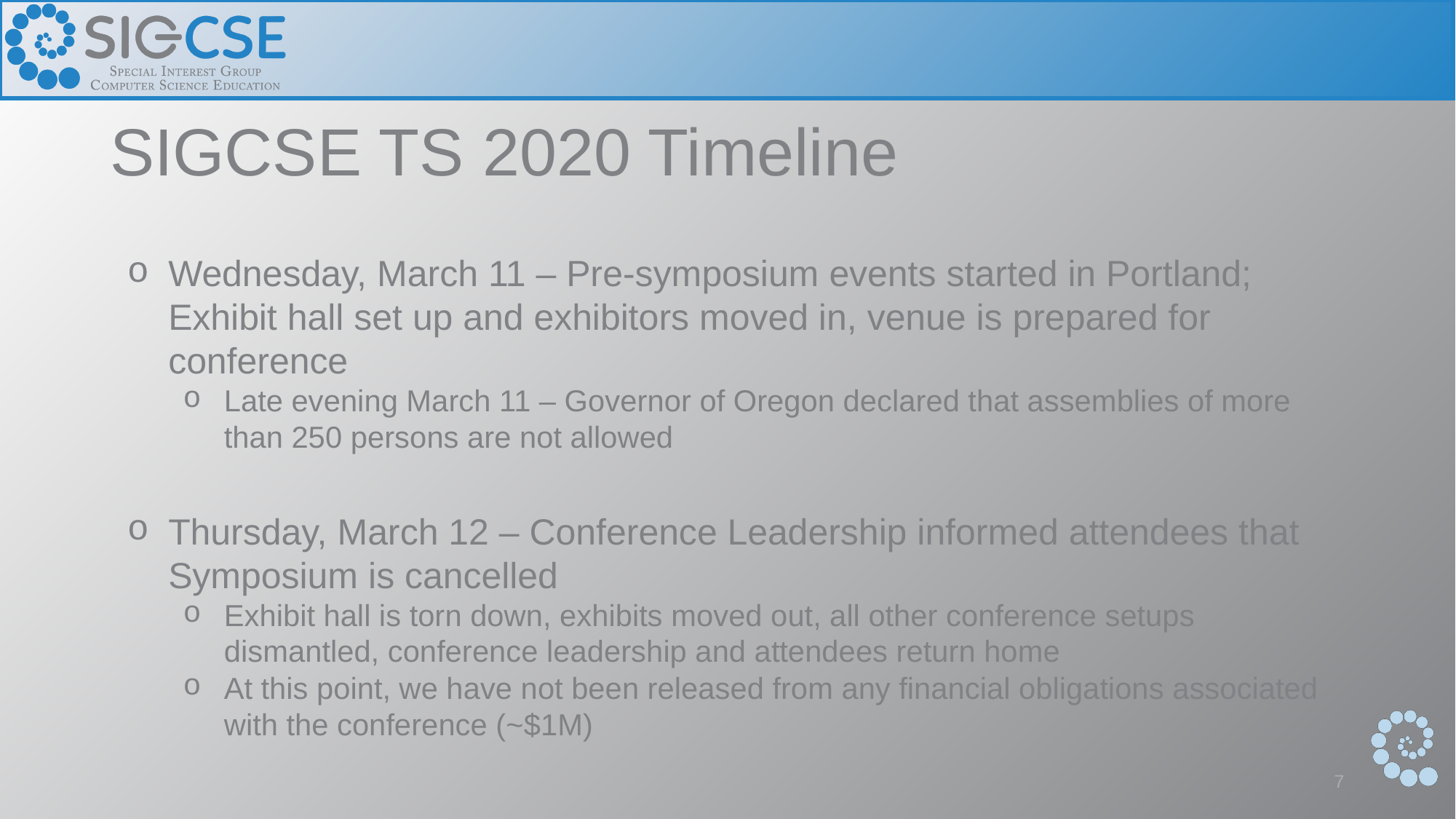

# SIGCSE TS 2020 Timeline
Wednesday, March 11 – Pre-symposium events started in Portland; Exhibit hall set up and exhibitors moved in, venue is prepared for conference
Late evening March 11 – Governor of Oregon declared that assemblies of more than 250 persons are not allowed

Thursday, March 12 – Conference Leadership informed attendees that Symposium is cancelled
Exhibit hall is torn down, exhibits moved out, all other conference setups dismantled, conference leadership and attendees return home
At this point, we have not been released from any financial obligations associated with the conference (~$1M)
7